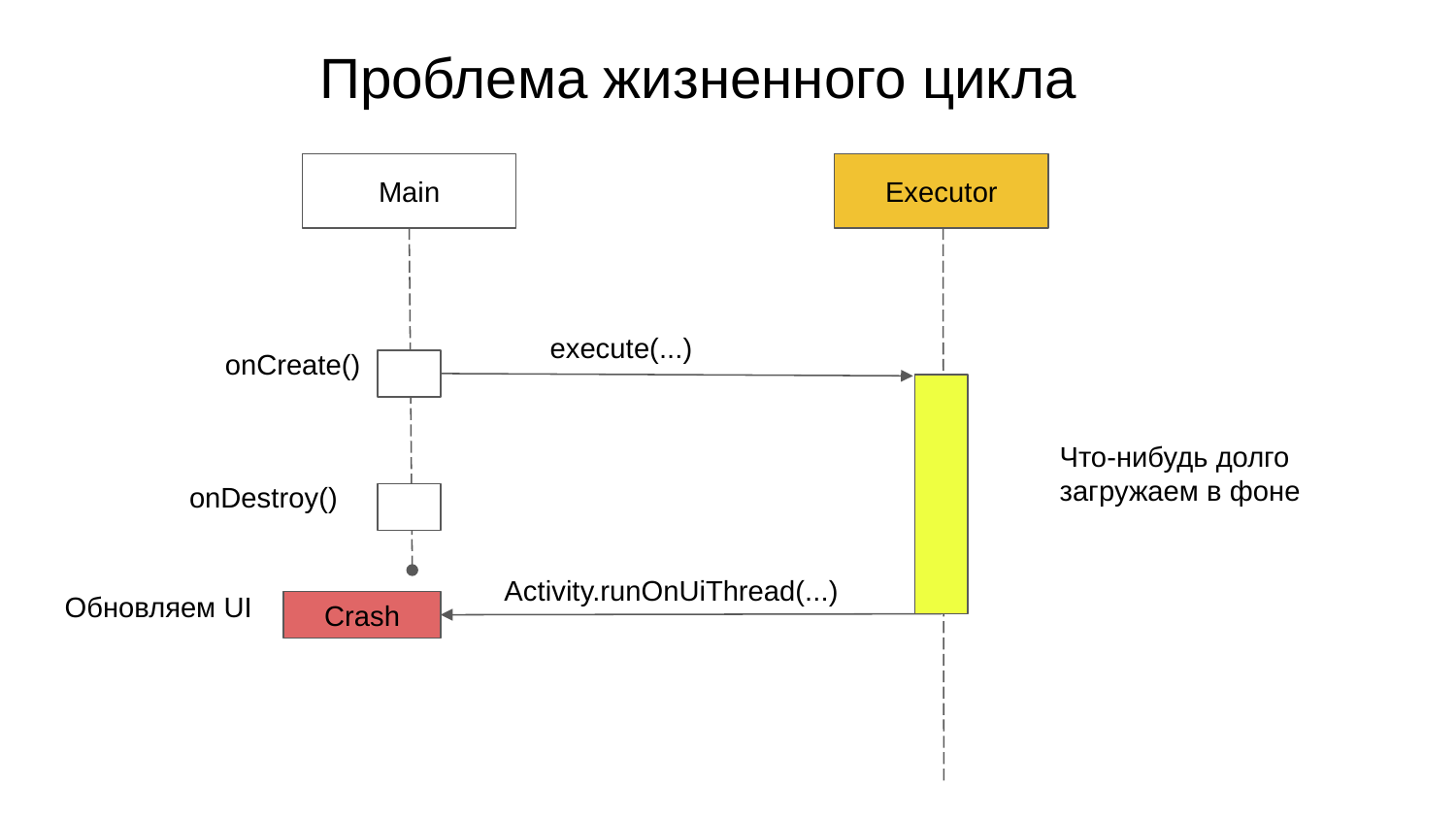

Проблема жизненного цикла
Main
Executor
execute(...)
onCreate()

Что-нибудь долго загружаем в фоне
onDestroy()

Activity.runOnUiThread(...)
Обновляем UI
Crash